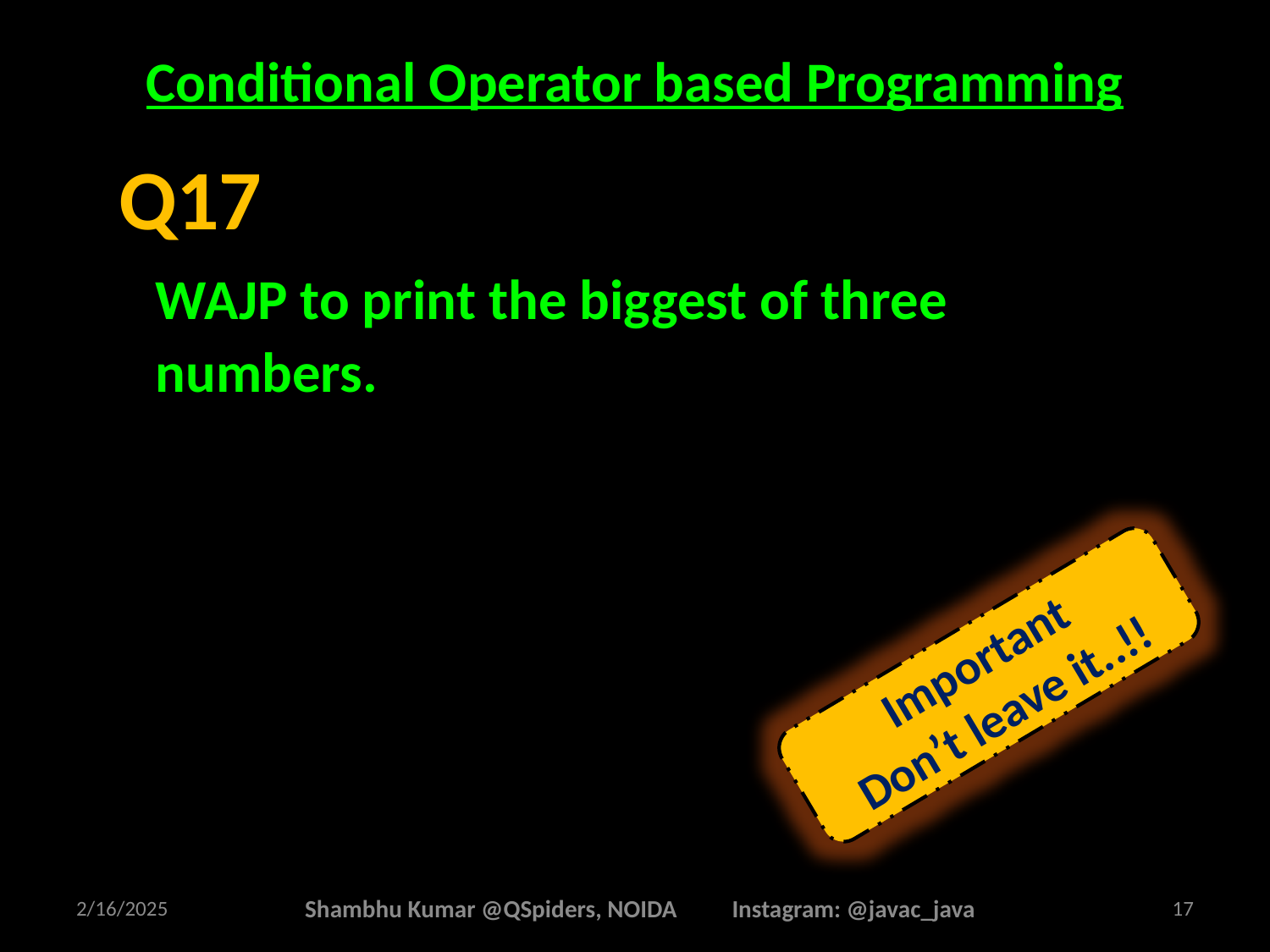

# Conditional Operator based Programming

WAJP to print the biggest of three numbers.
Q17
Important
Don’t leave it..!!
2/16/2025
Shambhu Kumar @QSpiders, NOIDA          Instagram: @javac_java
17